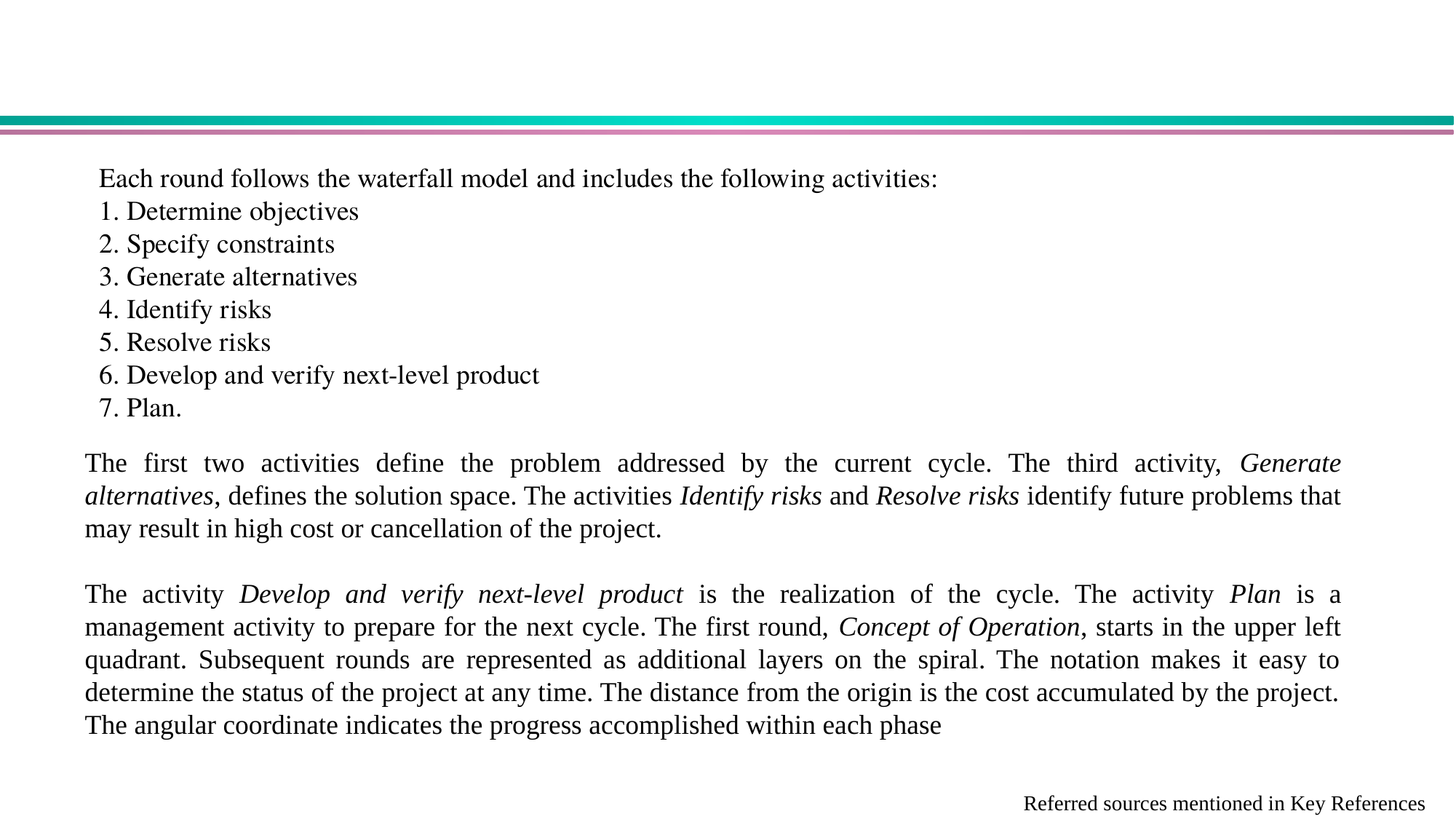

Each round follows the waterfall model and includes the following activities:
1. Determine objectives
2. Specify constraints
3. Generate alternatives
4. Identify risks
5. Resolve risks
6. Develop and verify next-level product
7. Plan.
The first two activities define the problem addressed by the current cycle. The third activity, Generate alternatives, defines the solution space. The activities Identify risks and Resolve risks identify future problems that may result in high cost or cancellation of the project.

The activity Develop and verify next-level product is the realization of the cycle. The activity Plan is a management activity to prepare for the next cycle. The first round, Concept of Operation, starts in the upper left quadrant. Subsequent rounds are represented as additional layers on the spiral. The notation makes it easy to determine the status of the project at any time. The distance from the origin is the cost accumulated by the project. The angular coordinate indicates the progress accomplished within each phase
Referred sources mentioned in Key References